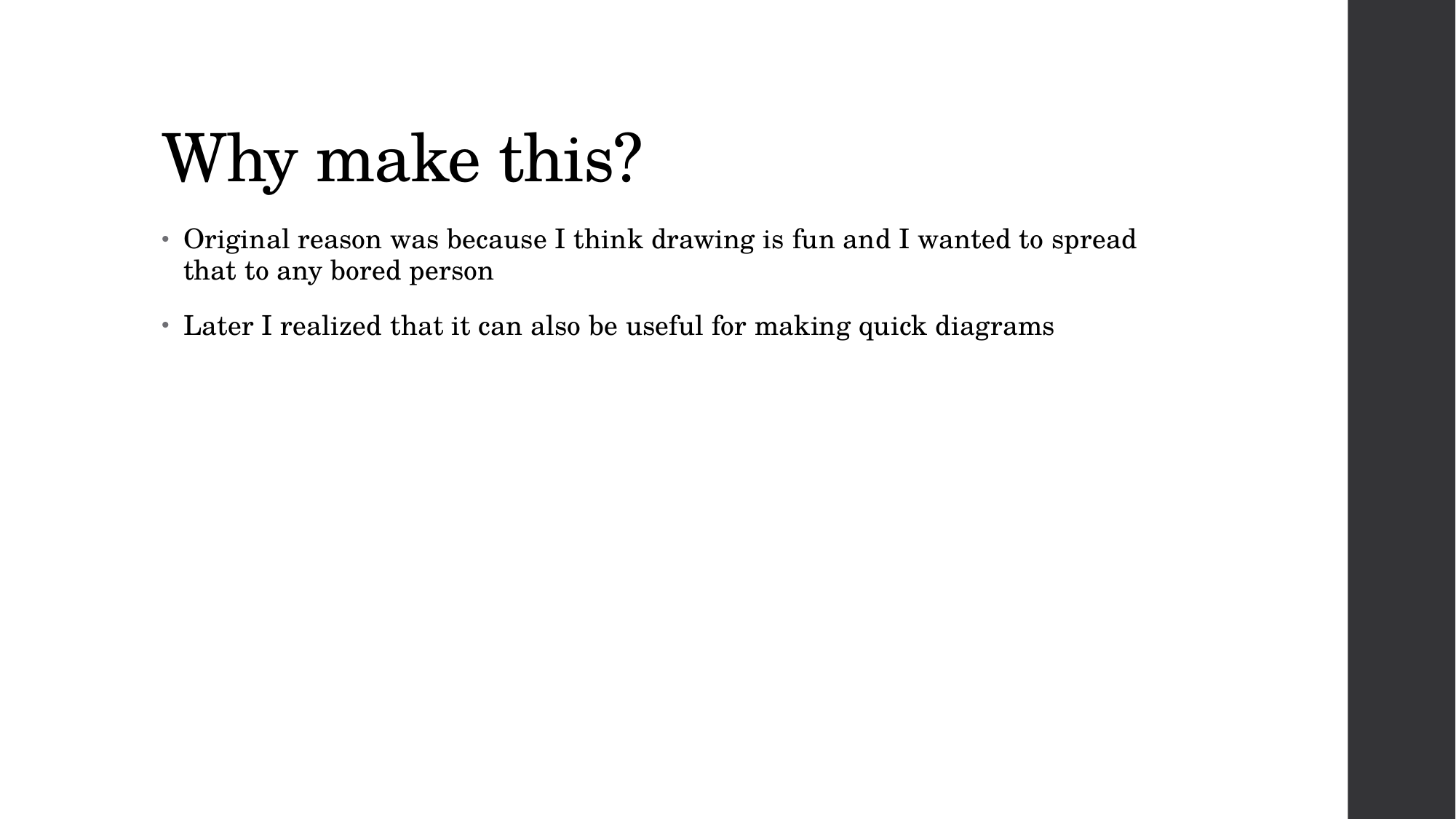

# Why make this?
Original reason was because I think drawing is fun and I wanted to spread that to any bored person
Later I realized that it can also be useful for making quick diagrams